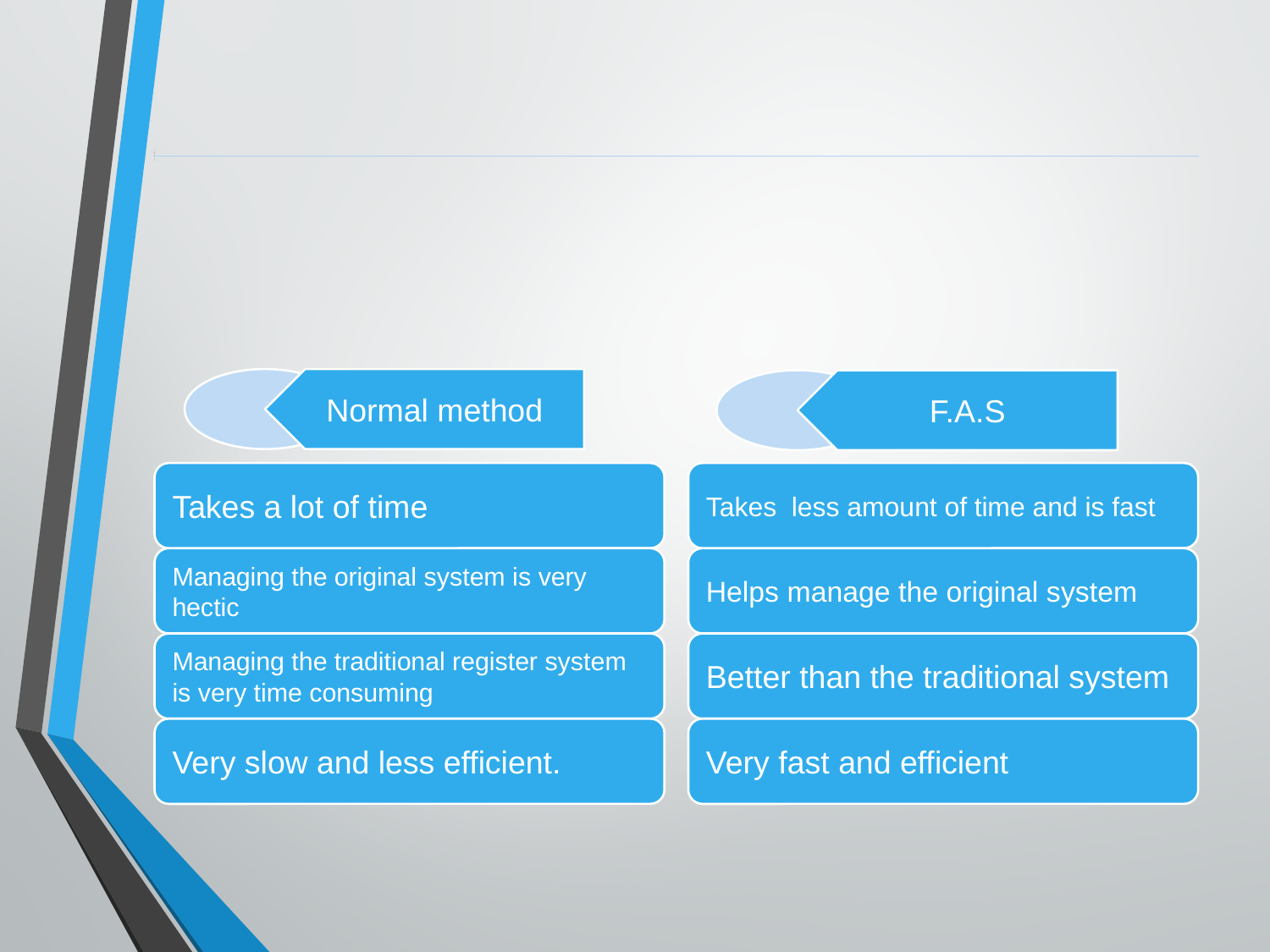

Comparison
Normal method
F.A.S
Takes a lot of time
Managing the original system is very hectic
Managing the traditional register system is very time consuming
Very slow and less efficient.
Takes  less amount of time and is fast
Helps manage the original system
Better than the traditional system
Very fast and efficient